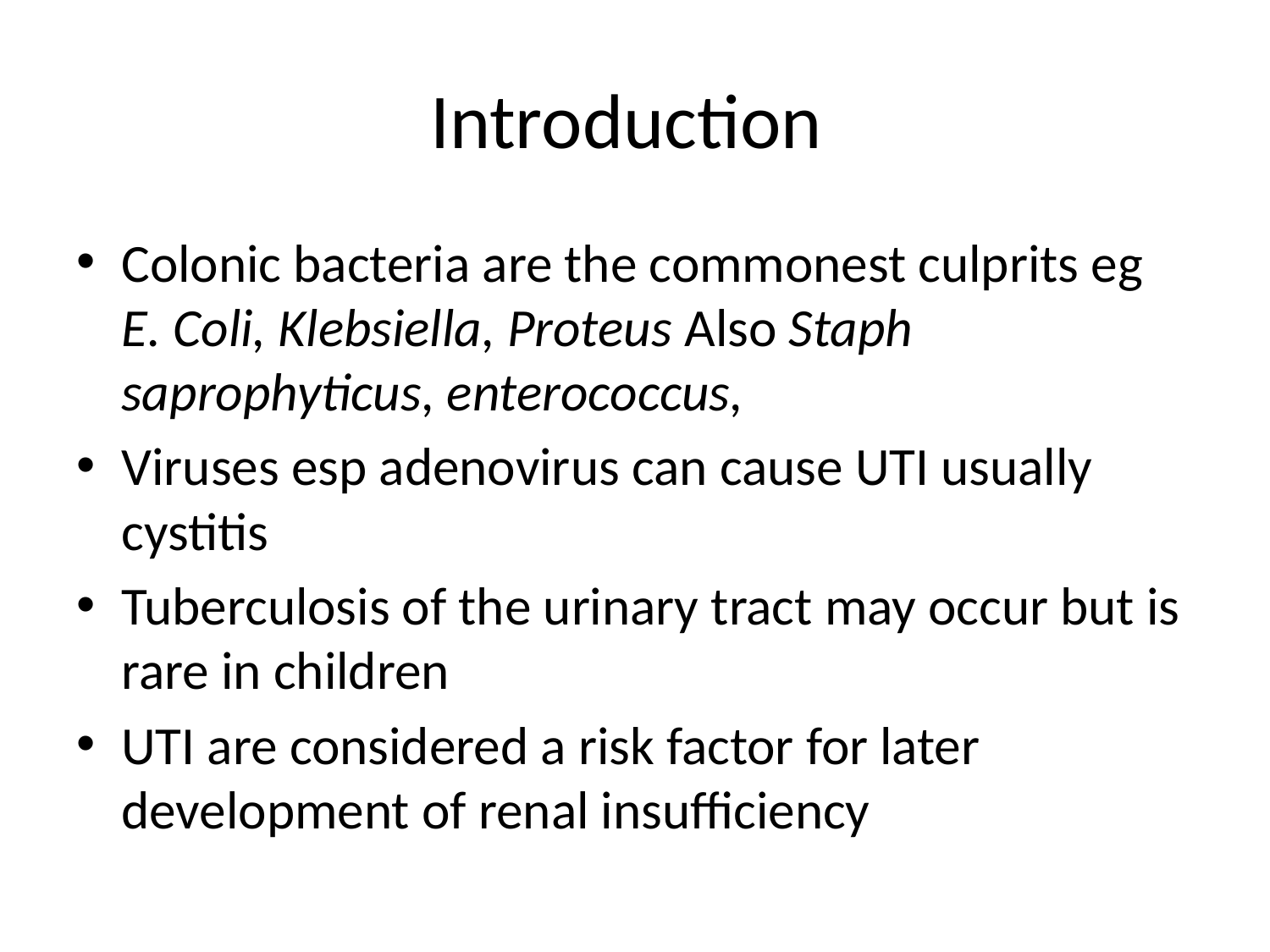

# Introduction
Colonic bacteria are the commonest culprits eg E. Coli, Klebsiella, Proteus Also Staph saprophyticus, enterococcus,
Viruses esp adenovirus can cause UTI usually cystitis
Tuberculosis of the urinary tract may occur but is rare in children
UTI are considered a risk factor for later development of renal insufficiency